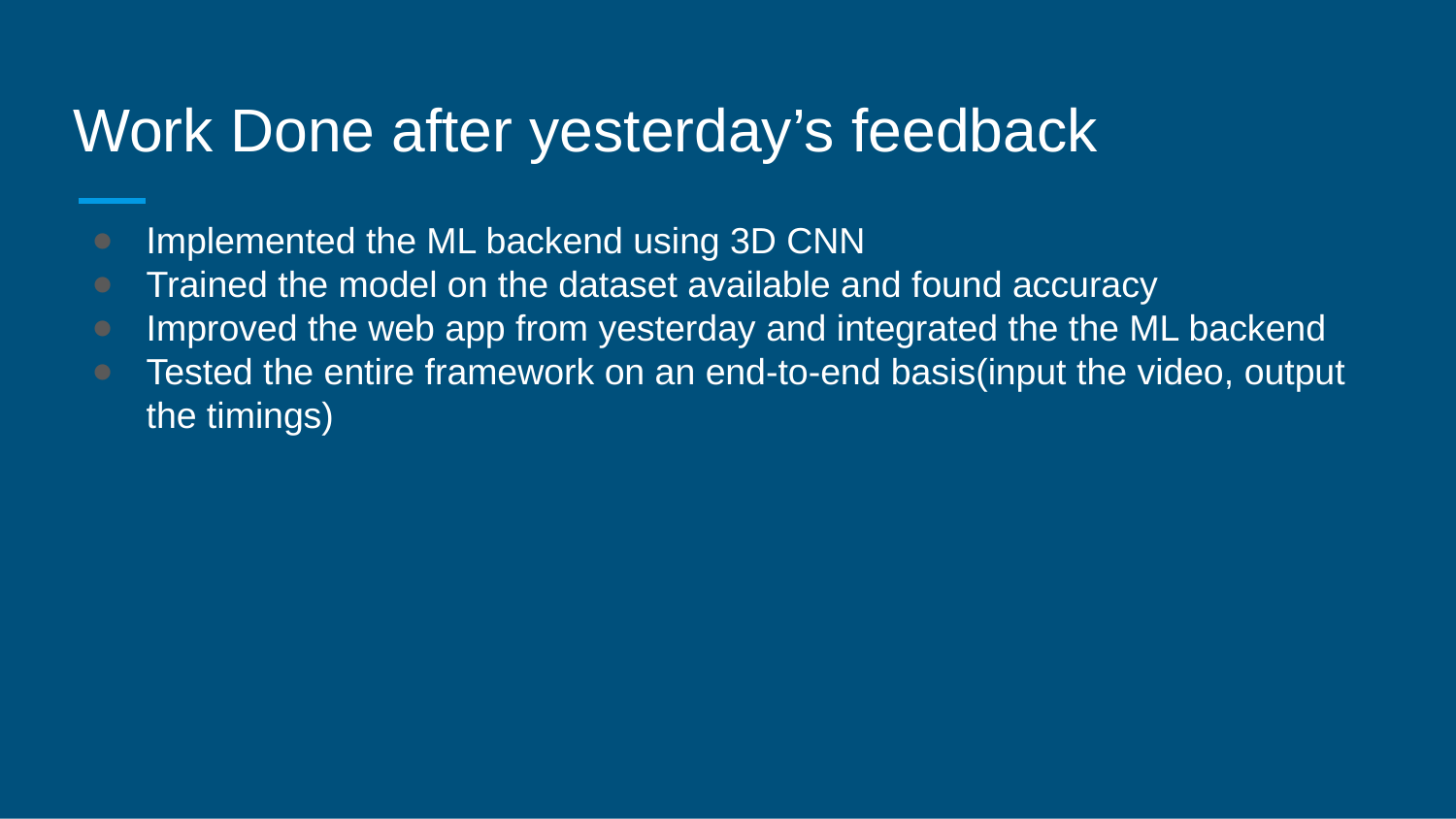

# Work Done after yesterday’s feedback
Implemented the ML backend using 3D CNN
Trained the model on the dataset available and found accuracy
Improved the web app from yesterday and integrated the the ML backend
Tested the entire framework on an end-to-end basis(input the video, output the timings)